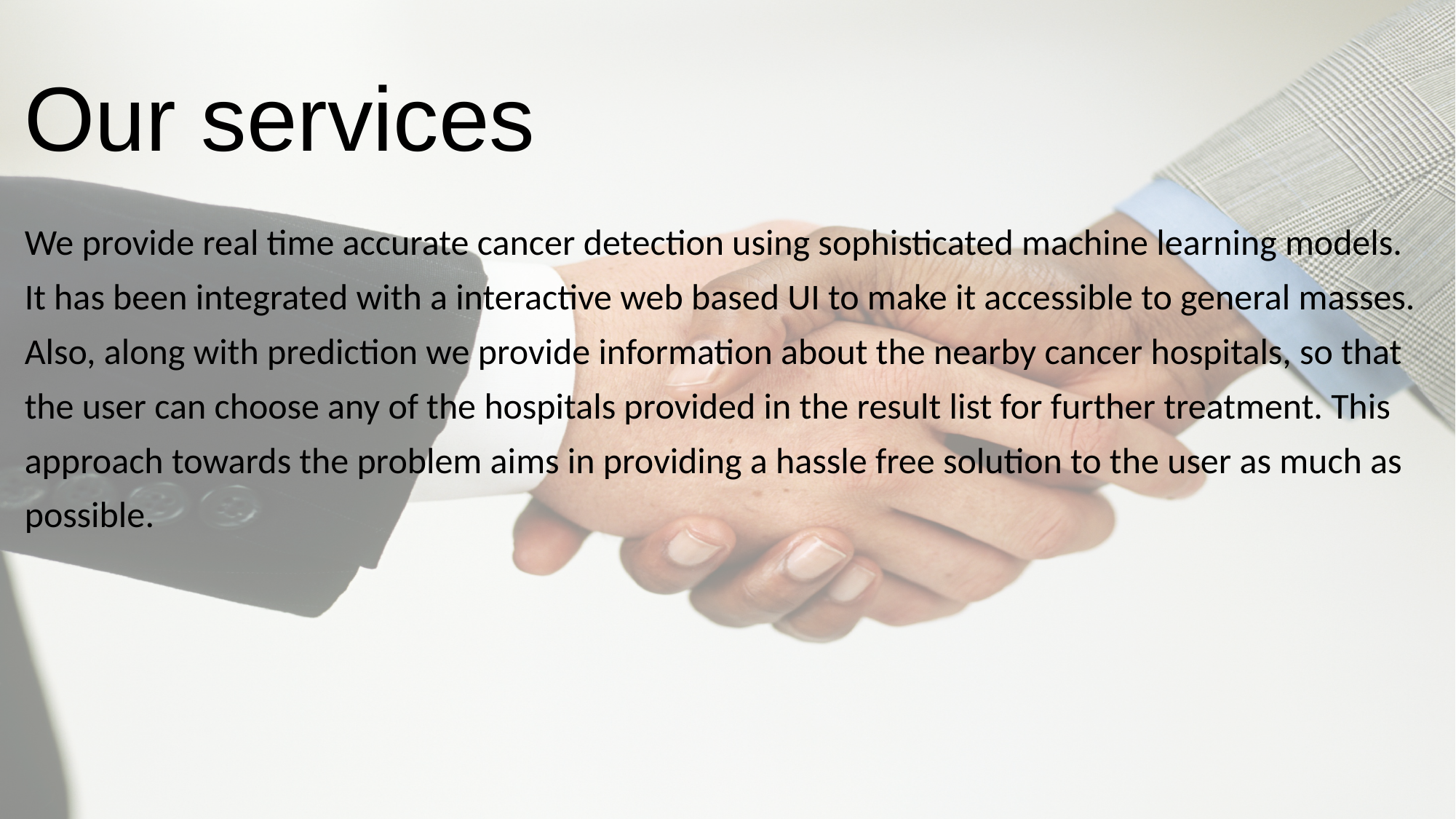

# Our services
We provide real time accurate cancer detection using sophisticated machine learning models.
It has been integrated with a interactive web based UI to make it accessible to general masses.
Also, along with prediction we provide information about the nearby cancer hospitals, so that
the user can choose any of the hospitals provided in the result list for further treatment. This
approach towards the problem aims in providing a hassle free solution to the user as much as
possible.